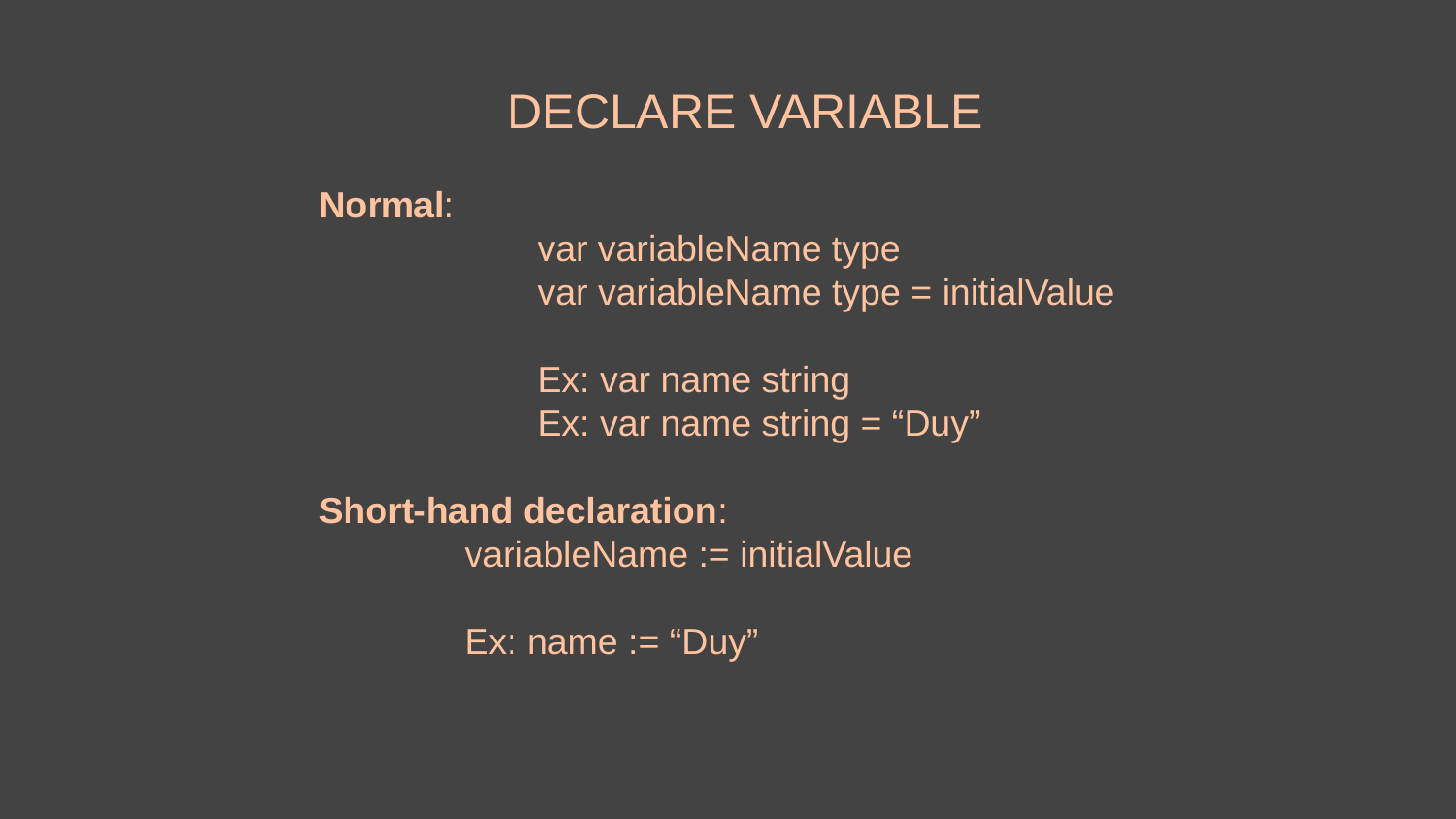

# DECLARE VARIABLE
Normal:
		var variableName type
		var variableName type = initialValue

		Ex: var name string
		Ex: var name string = “Duy”

Short-hand declaration:
	variableName := initialValue

	Ex: name := “Duy”